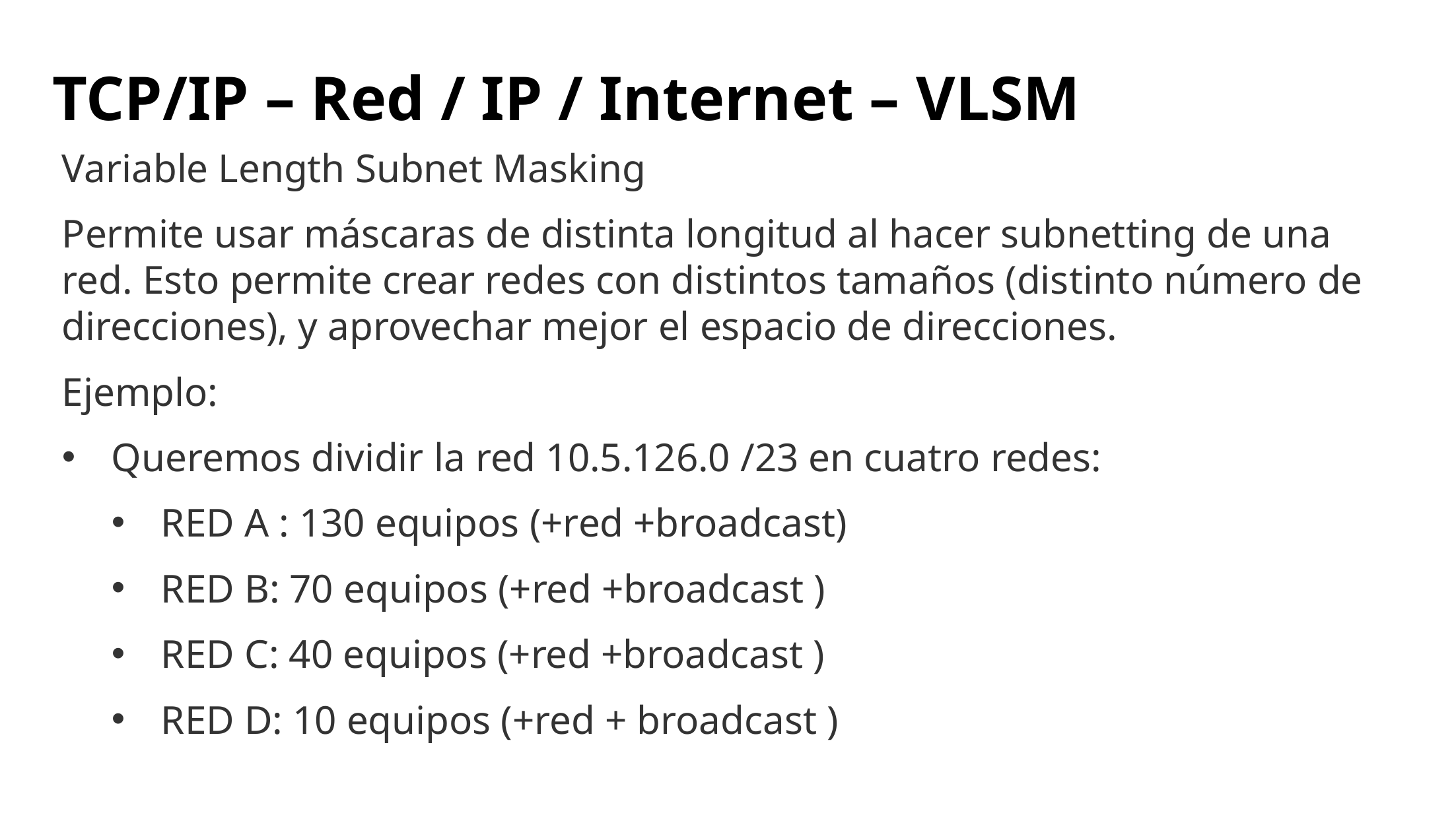

# TCP/IP – Red / IP / Internet – VLSM
Variable Length Subnet Masking
Permite usar máscaras de distinta longitud al hacer subnetting de una red. Esto permite crear redes con distintos tamaños (distinto número de direcciones), y aprovechar mejor el espacio de direcciones.
Ejemplo:
Queremos dividir la red 10.5.126.0 /23 en cuatro redes:
RED A : 130 equipos (+red +broadcast)
RED B: 70 equipos (+red +broadcast )
RED C: 40 equipos (+red +broadcast )
RED D: 10 equipos (+red + broadcast )